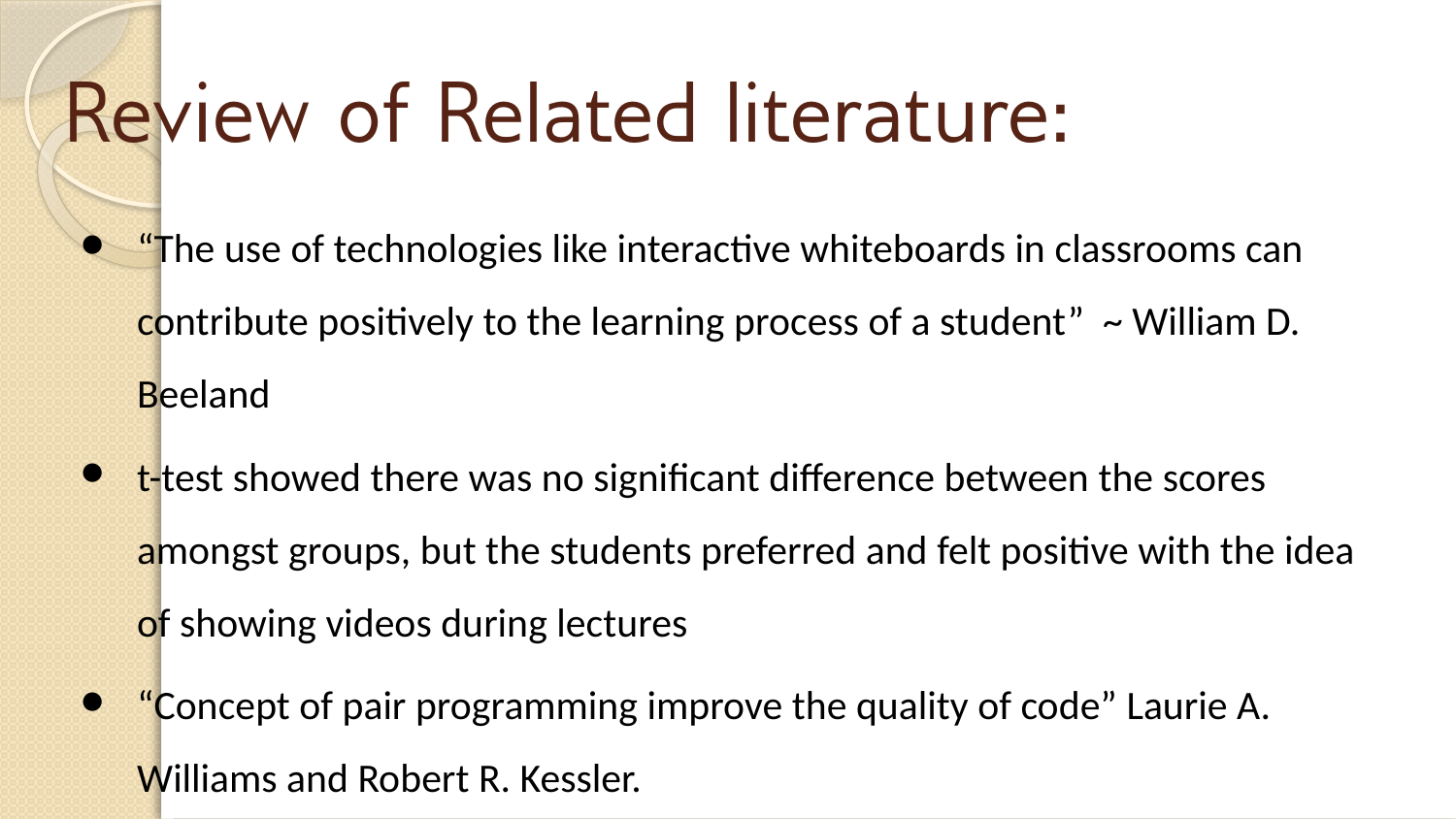

# Review of Related literature:
“The use of technologies like interactive whiteboards in classrooms can contribute positively to the learning process of a student”  ~ William D. Beeland
t-test showed there was no significant difference between the scores amongst groups, but the students preferred and felt positive with the idea of showing videos during lectures
“Concept of pair programming improve the quality of code” Laurie A. Williams and Robert R. Kessler.